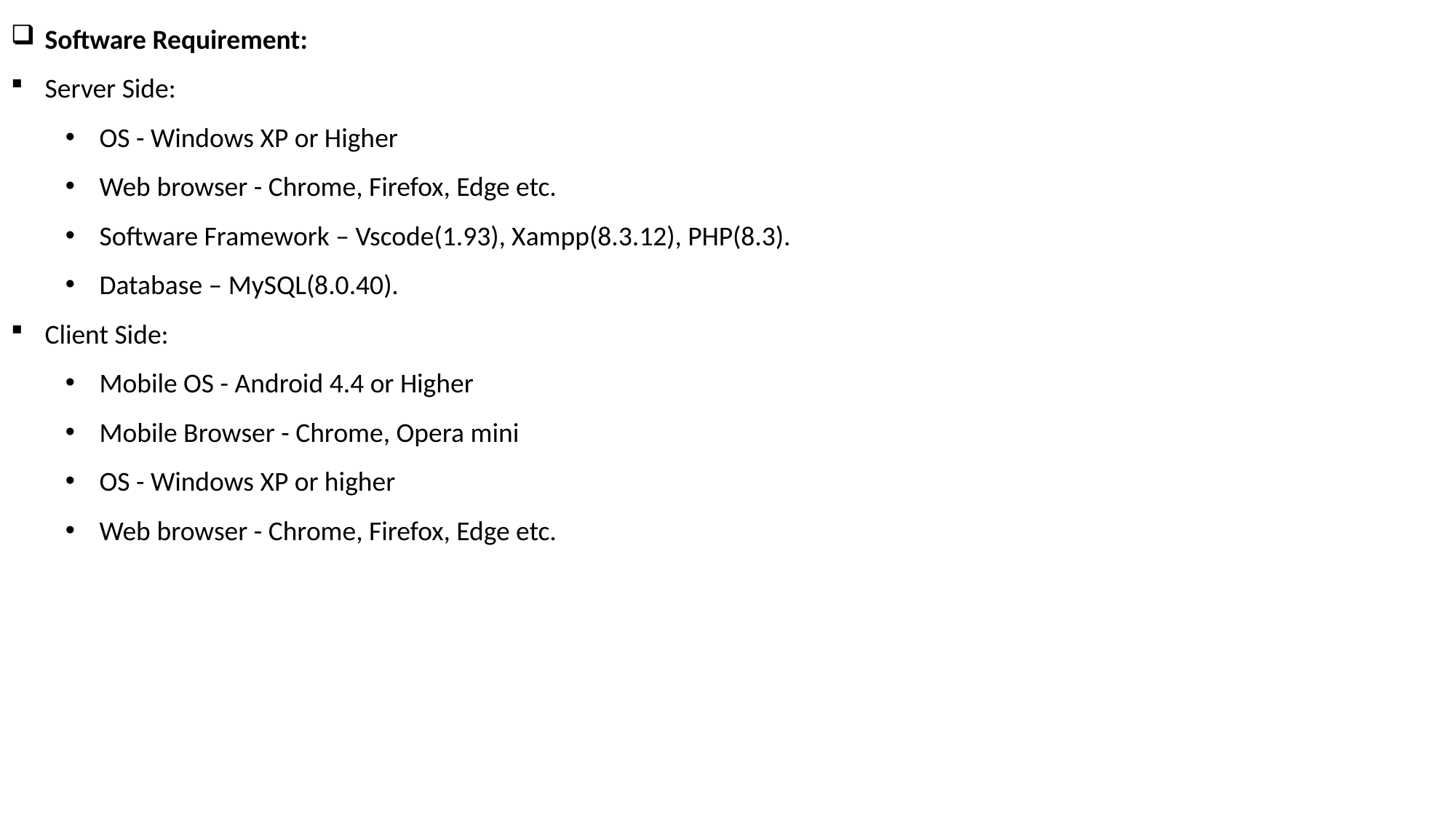

Software Requirement:
Server Side:
OS - Windows XP or Higher
Web browser - Chrome, Firefox, Edge etc.
Software Framework – Vscode(1.93), Xampp(8.3.12), PHP(8.3).
Database – MySQL(8.0.40).
Client Side:
Mobile OS - Android 4.4 or Higher
Mobile Browser - Chrome, Opera mini
OS - Windows XP or higher
Web browser - Chrome, Firefox, Edge etc.